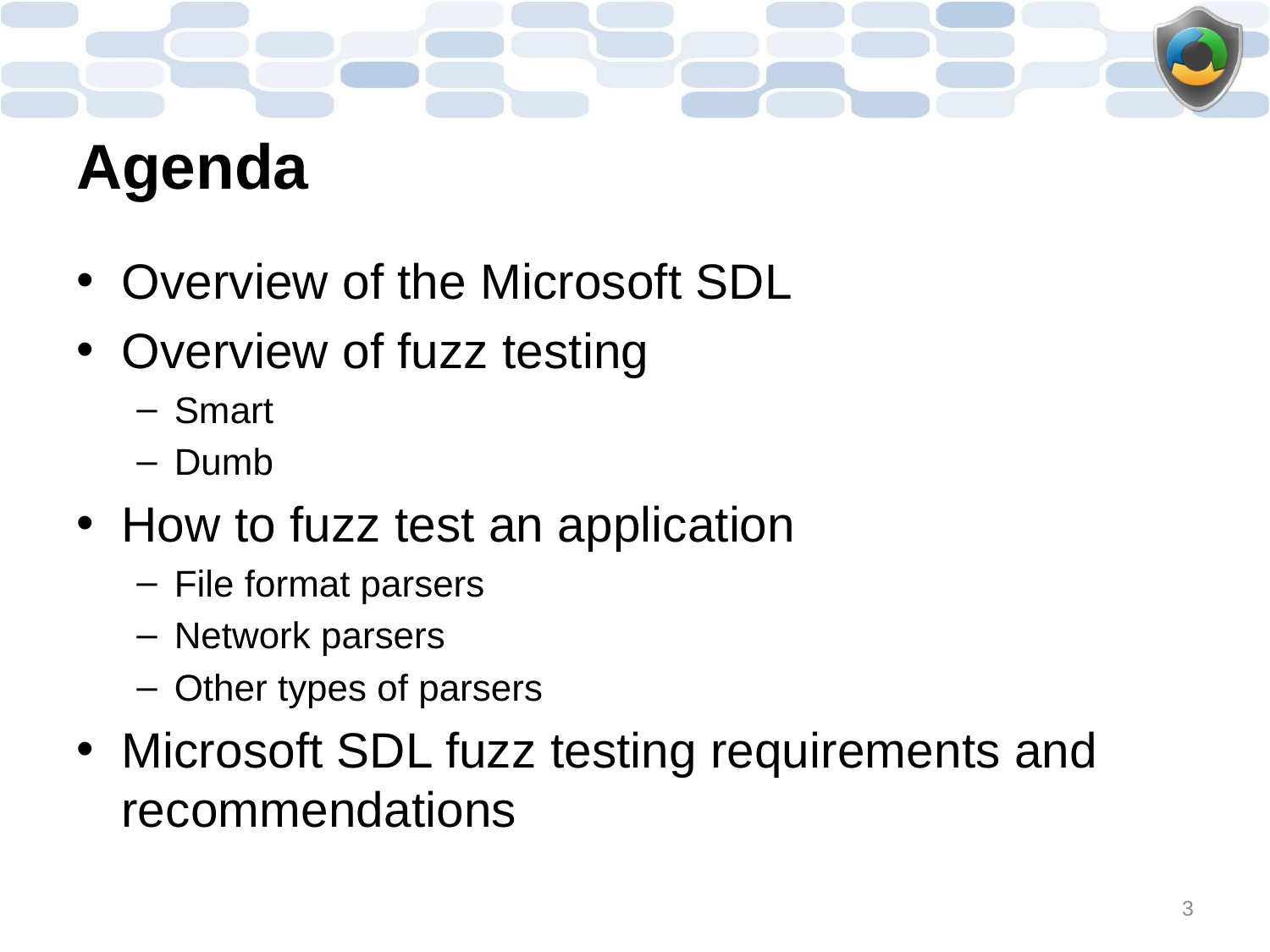

# Agenda
Overview of the Microsoft SDL
Overview of fuzz testing
Smart
Dumb
How to fuzz test an application
File format parsers
Network parsers
Other types of parsers
Microsoft SDL fuzz testing requirements and recommendations
3